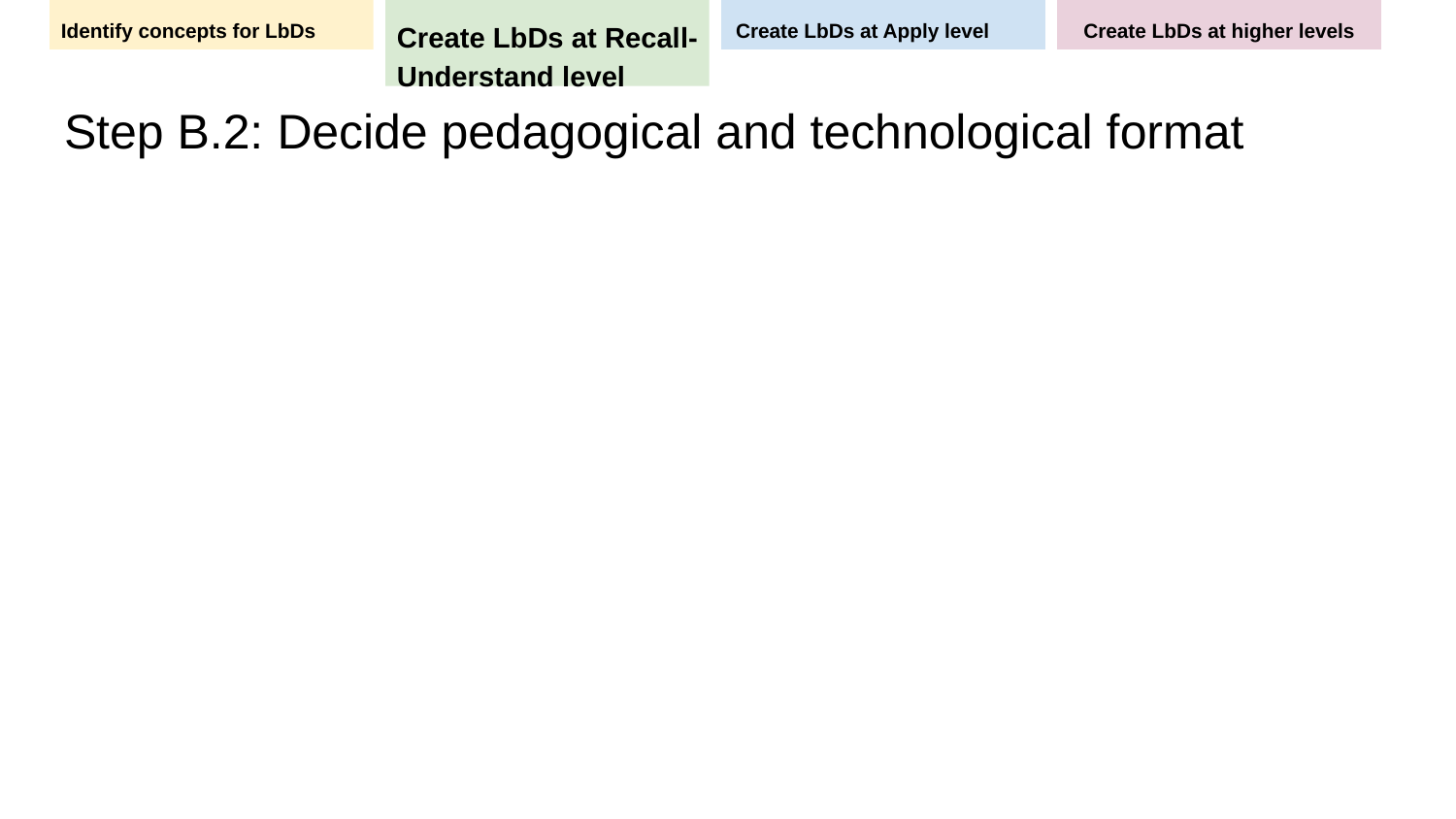

Identify concepts for LbDs
Create LbDs at Apply level
Create LbDs at Recall-Understand level
Create LbDs at higher levels
# Step B.2: Decide pedagogical and technological format